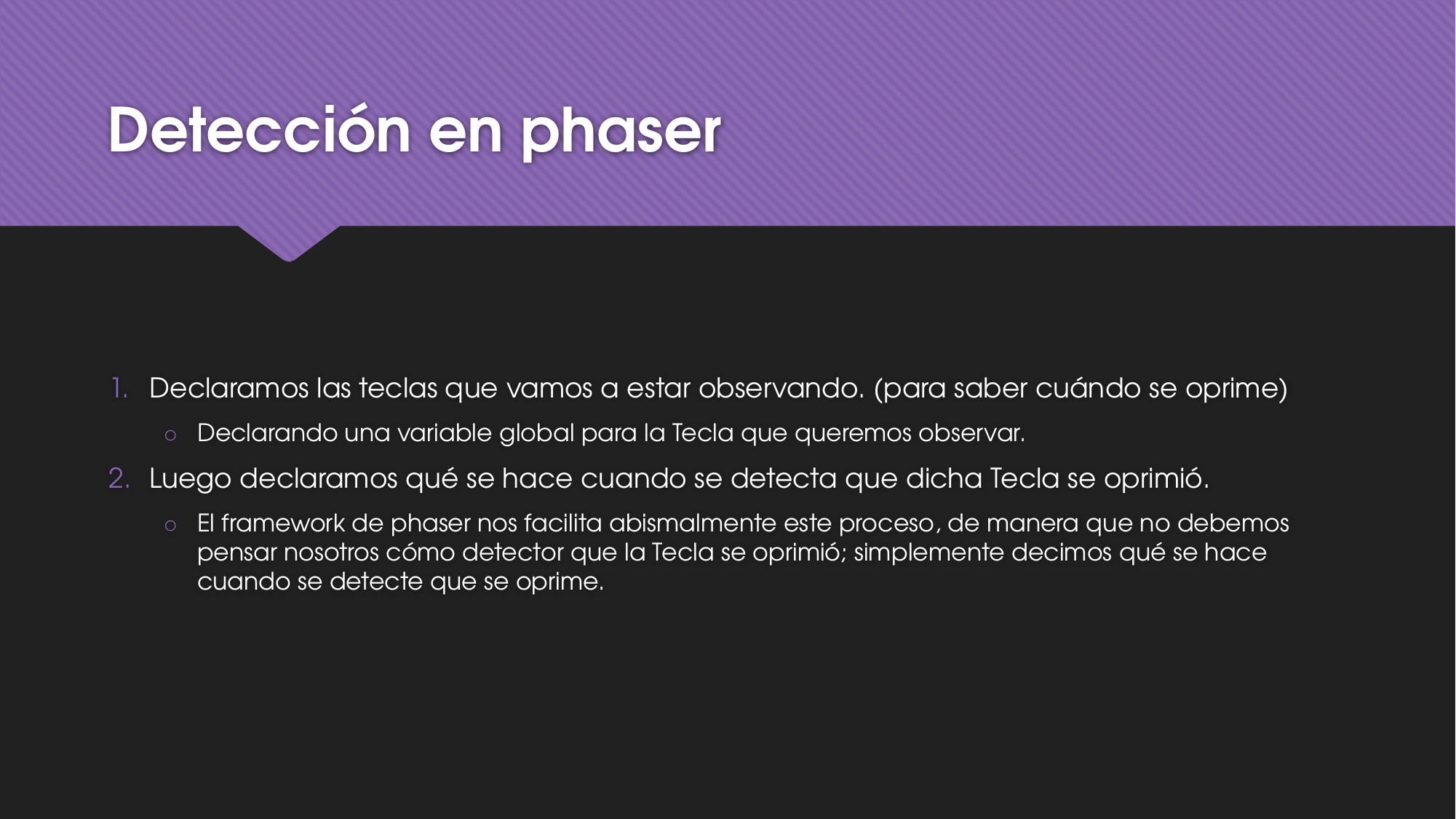

# Detección en phaser
Declaramos las teclas que vamos a estar observando. (para saber cuándo se oprime)
Declarando una variable global para la Tecla que queremos observar.
Luego declaramos qué se hace cuando se detecta que dicha Tecla se oprimió.
El framework de phaser nos facilita abismalmente este proceso, de manera que no debemos pensar nosotros cómo detector que la Tecla se oprimió; simplemente decimos qué se hace cuando se detecte que se oprime.